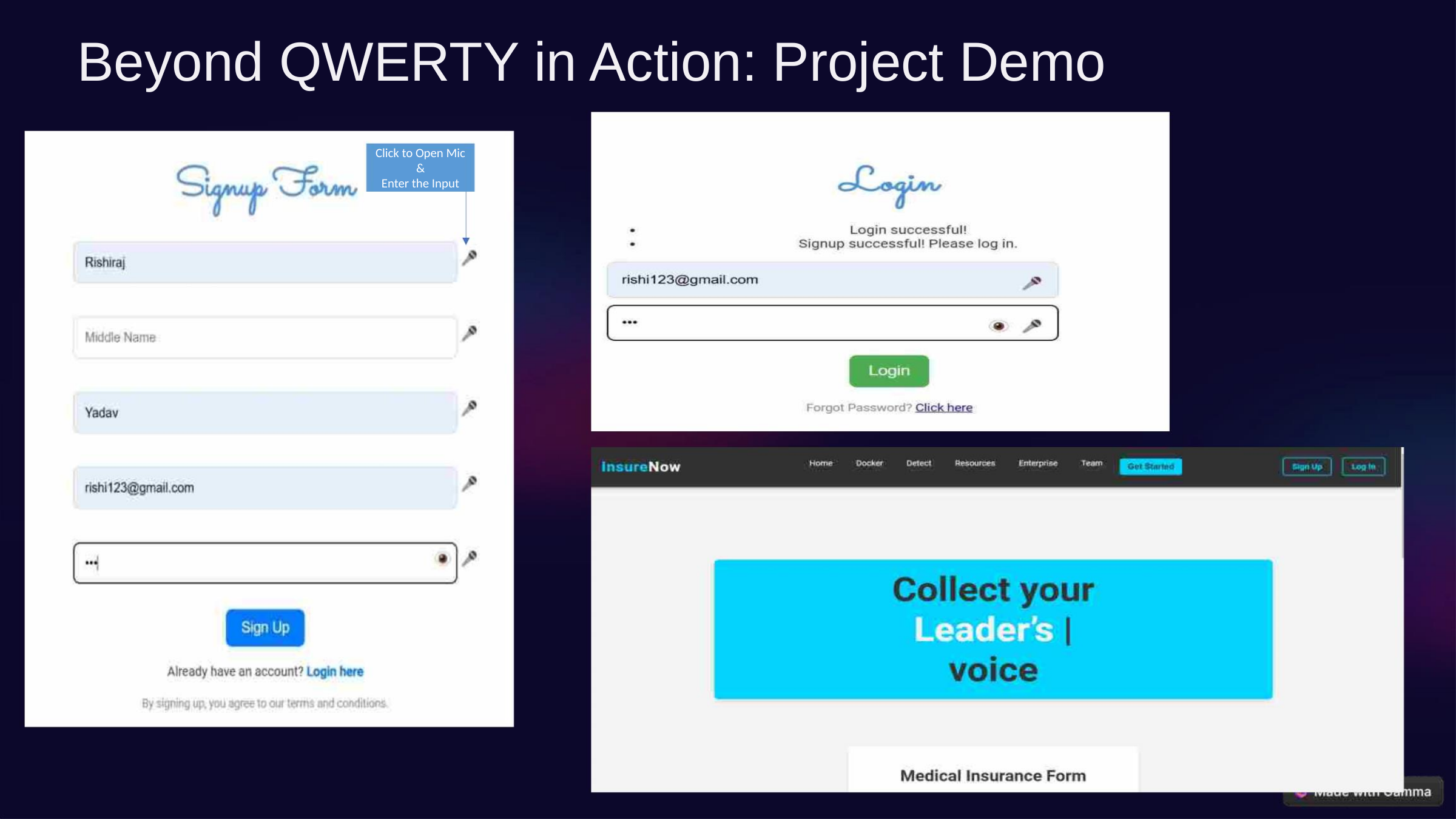

Beyond QWERTY in Action: Project Demo
Click to Open Mic
&
Enter the Input